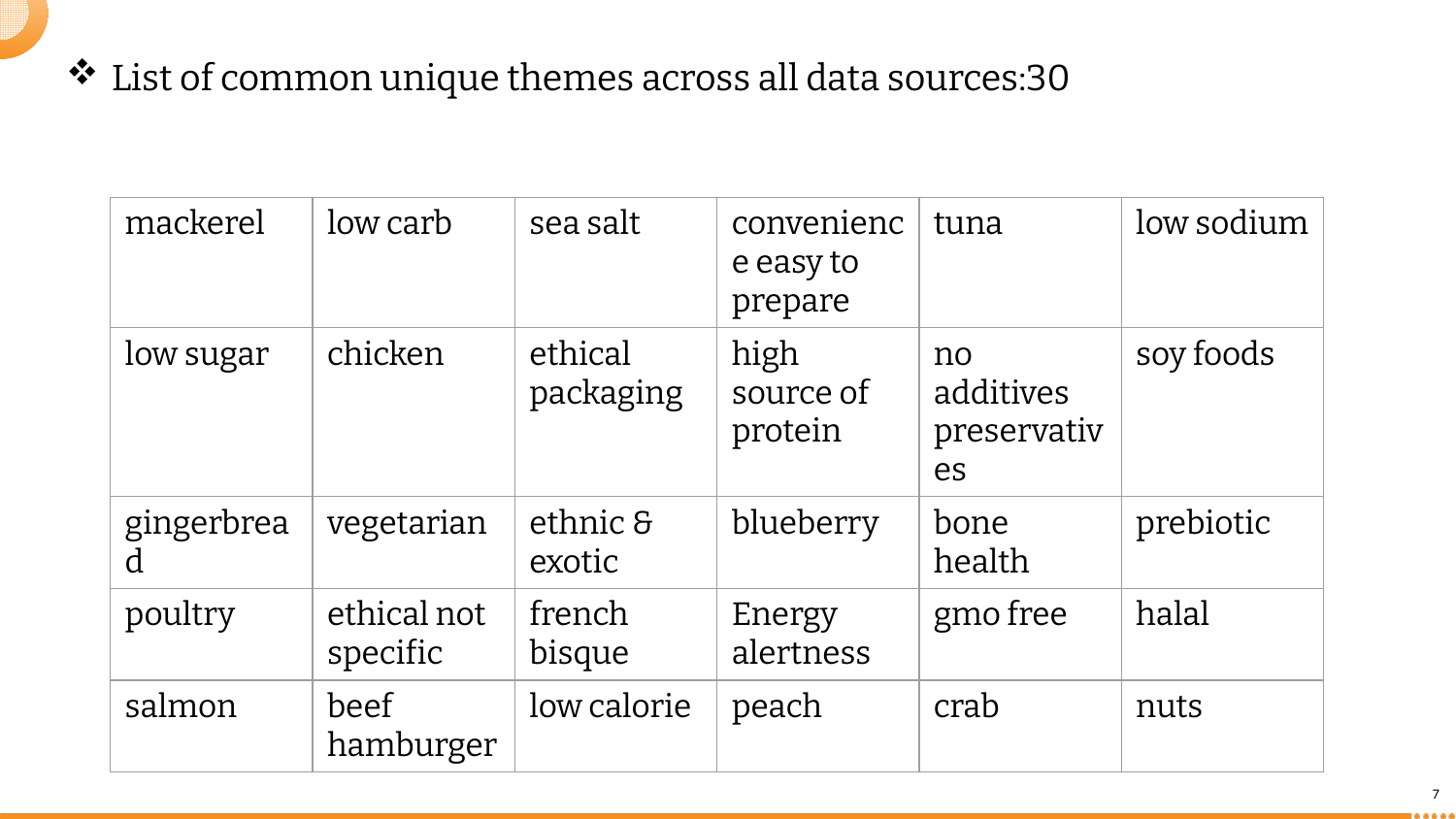

# List of common unique themes across all data sources:30
| mackerel | low carb | sea salt | convenience easy to prepare | tuna | low sodium |
| --- | --- | --- | --- | --- | --- |
| low sugar | chicken | ethical packaging | high source of protein | no additives preservatives | soy foods |
| gingerbread | vegetarian | ethnic & exotic | blueberry | bone health | prebiotic |
| poultry | ethical not specific | french bisque | Energy alertness | gmo free | halal |
| salmon | beef hamburger | low calorie | peach | crab | nuts |